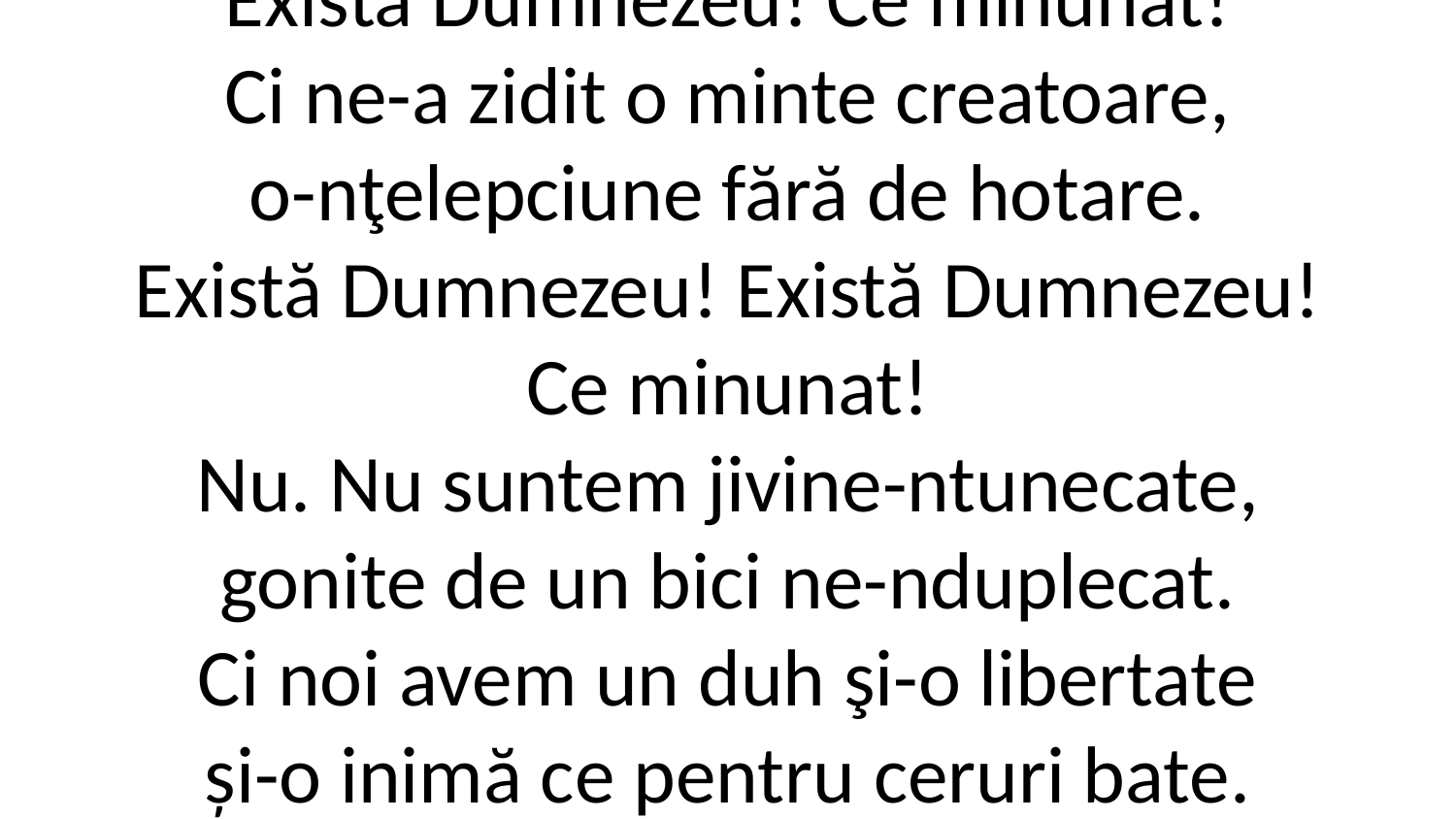

1. Nu. Nu suntem un vis, o întâmplare,
un lut de sine însuşi frământat.
Ci ne-a zidit o minte creatoare,
o-nţelepciune fără de hotare.
Există Dumnezeu! Ce minunat!
Ci ne-a zidit o minte creatoare,
o-nţelepciune fără de hotare.
Există Dumnezeu! Există Dumnezeu!
Ce minunat!
Nu. Nu suntem jivine-ntunecate,
gonite de un bici ne-nduplecat.
Ci noi avem un duh şi-o libertate
și-o inimă ce pentru ceruri bate.
Există Dumnezeu! Ce minunat!
Ci noi avem un duh şi-o libertate
și-o inimă ce pentru ceruri bate.
Există Dumnezeu! Există Dumnezeu!
Ce minunat!